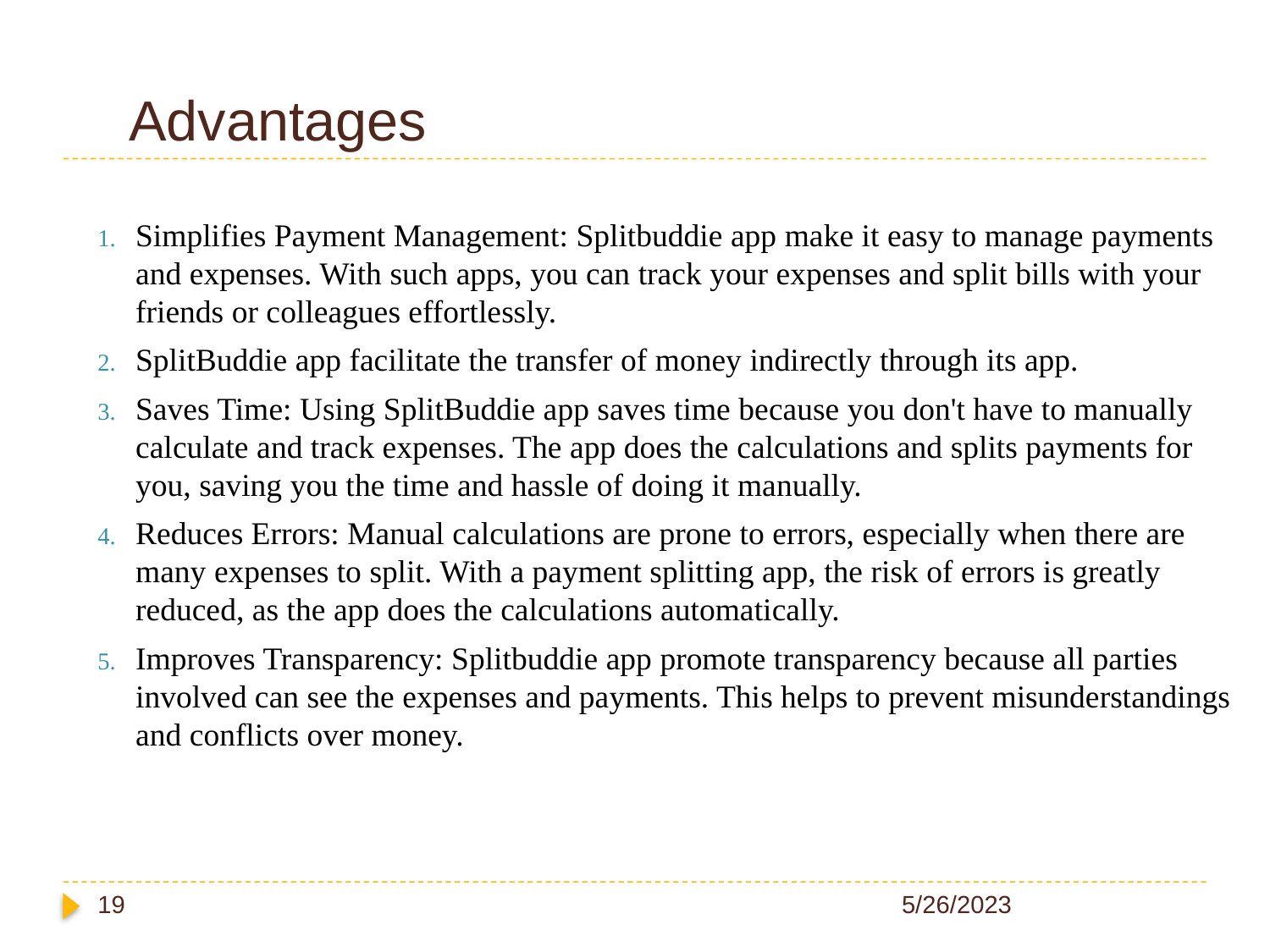

# Advantages
Simplifies Payment Management: Splitbuddie app make it easy to manage payments and expenses. With such apps, you can track your expenses and split bills with your friends or colleagues effortlessly.
SplitBuddie app facilitate the transfer of money indirectly through its app.
Saves Time: Using SplitBuddie app saves time because you don't have to manually calculate and track expenses. The app does the calculations and splits payments for you, saving you the time and hassle of doing it manually.
Reduces Errors: Manual calculations are prone to errors, especially when there are many expenses to split. With a payment splitting app, the risk of errors is greatly reduced, as the app does the calculations automatically.
Improves Transparency: Splitbuddie app promote transparency because all parties involved can see the expenses and payments. This helps to prevent misunderstandings and conflicts over money.
19
5/26/2023